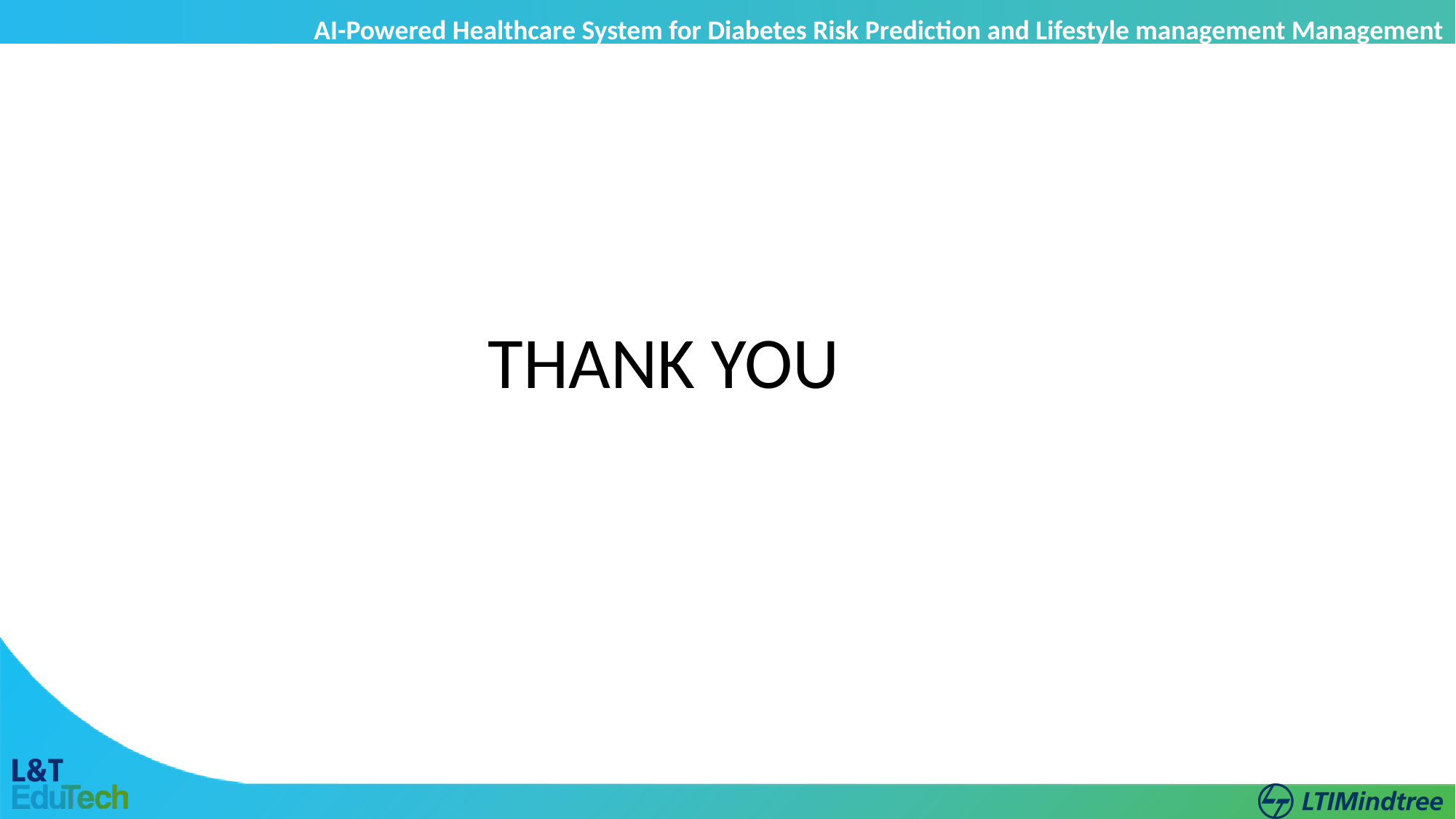

AI-Powered Healthcare System for Diabetes Risk Prediction and Lifestyle management Management

THANK YOU